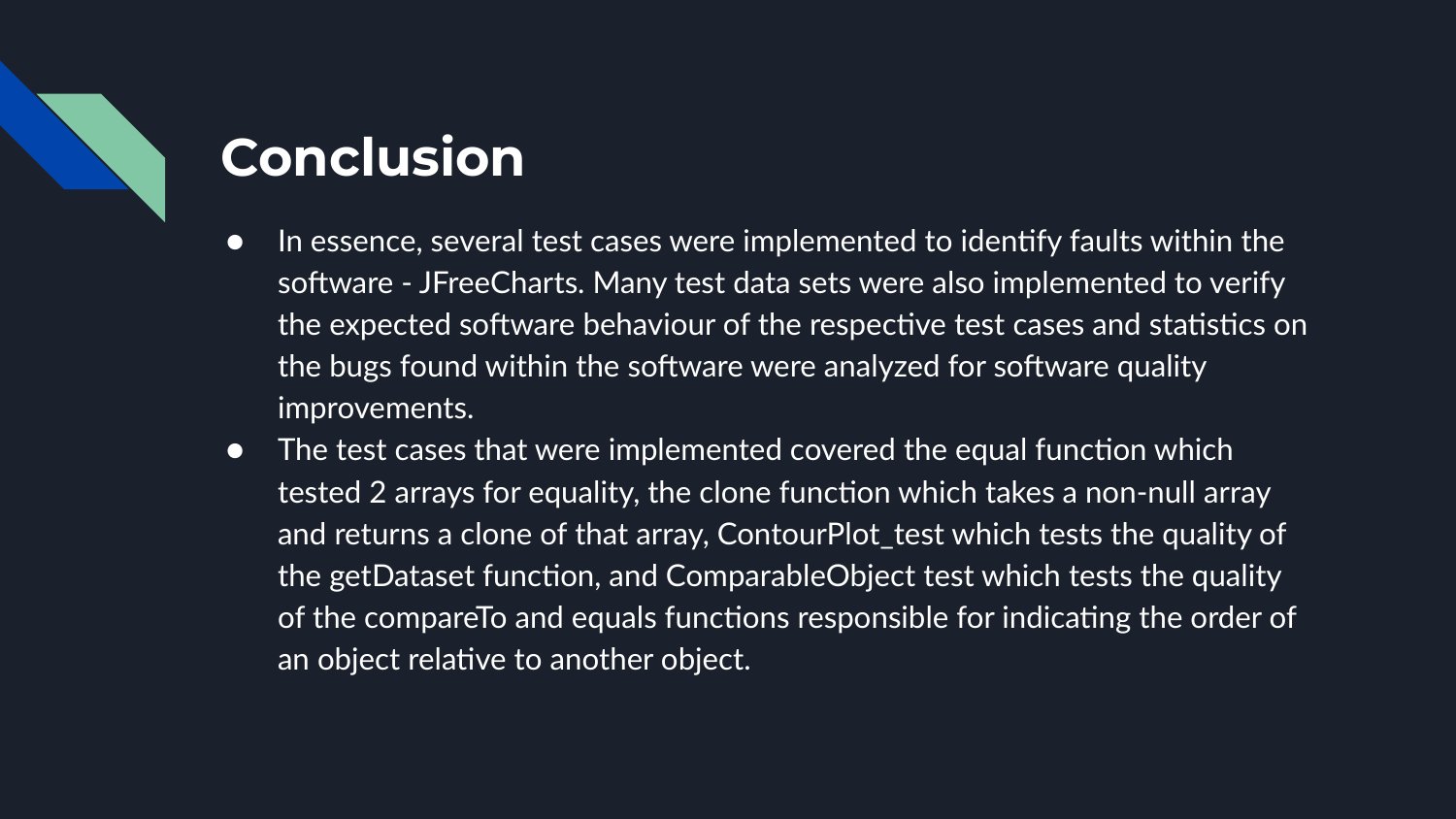

# Conclusion
In essence, several test cases were implemented to identify faults within the software - JFreeCharts. Many test data sets were also implemented to verify the expected software behaviour of the respective test cases and statistics on the bugs found within the software were analyzed for software quality improvements.
The test cases that were implemented covered the equal function which tested 2 arrays for equality, the clone function which takes a non-null array and returns a clone of that array, ContourPlot_test which tests the quality of the getDataset function, and ComparableObject test which tests the quality of the compareTo and equals functions responsible for indicating the order of an object relative to another object.